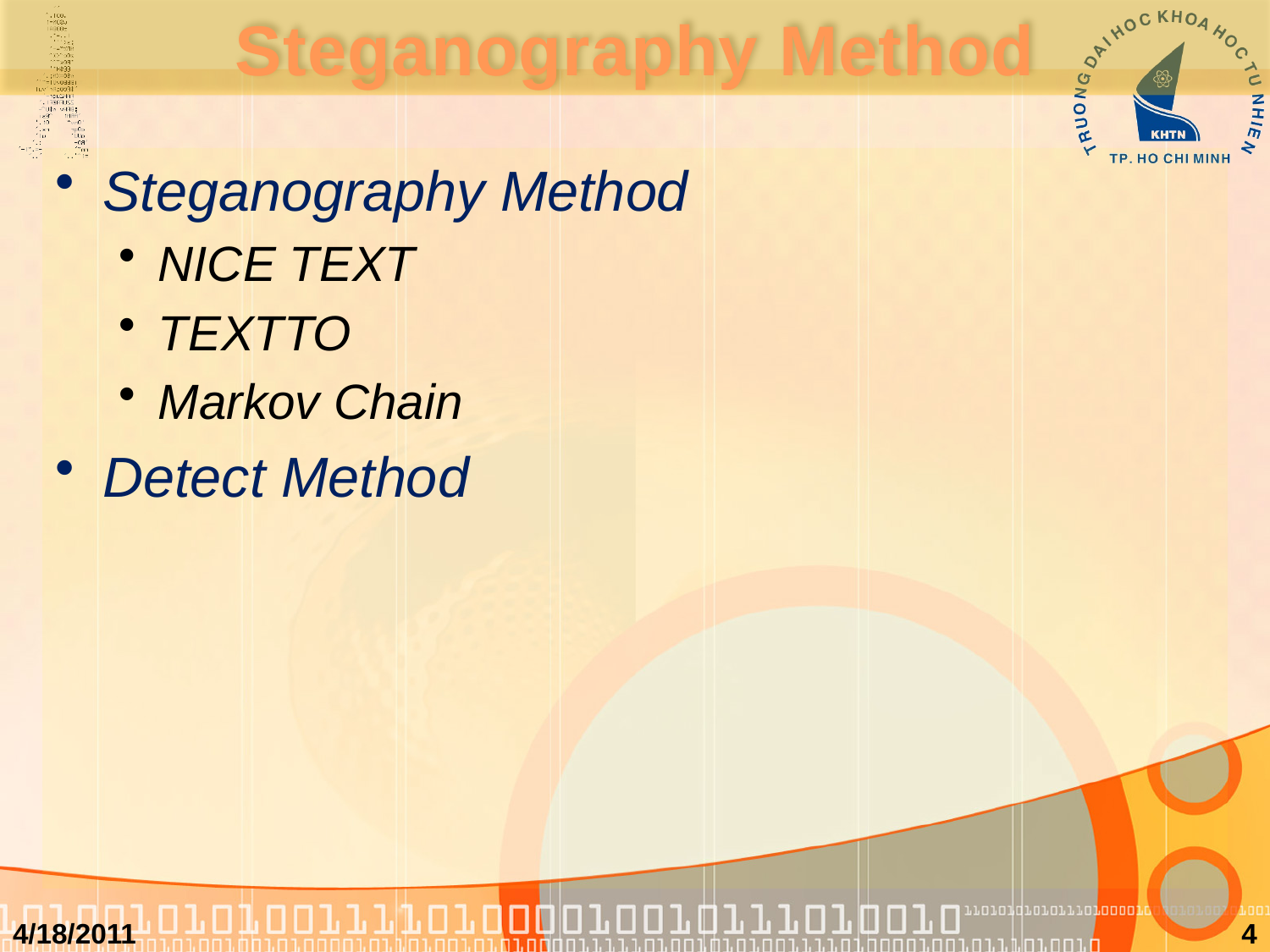

# Steganography Method
Steganography Method
NICE TEXT
TEXTTO
Markov Chain
Detect Method
4/18/2011
4